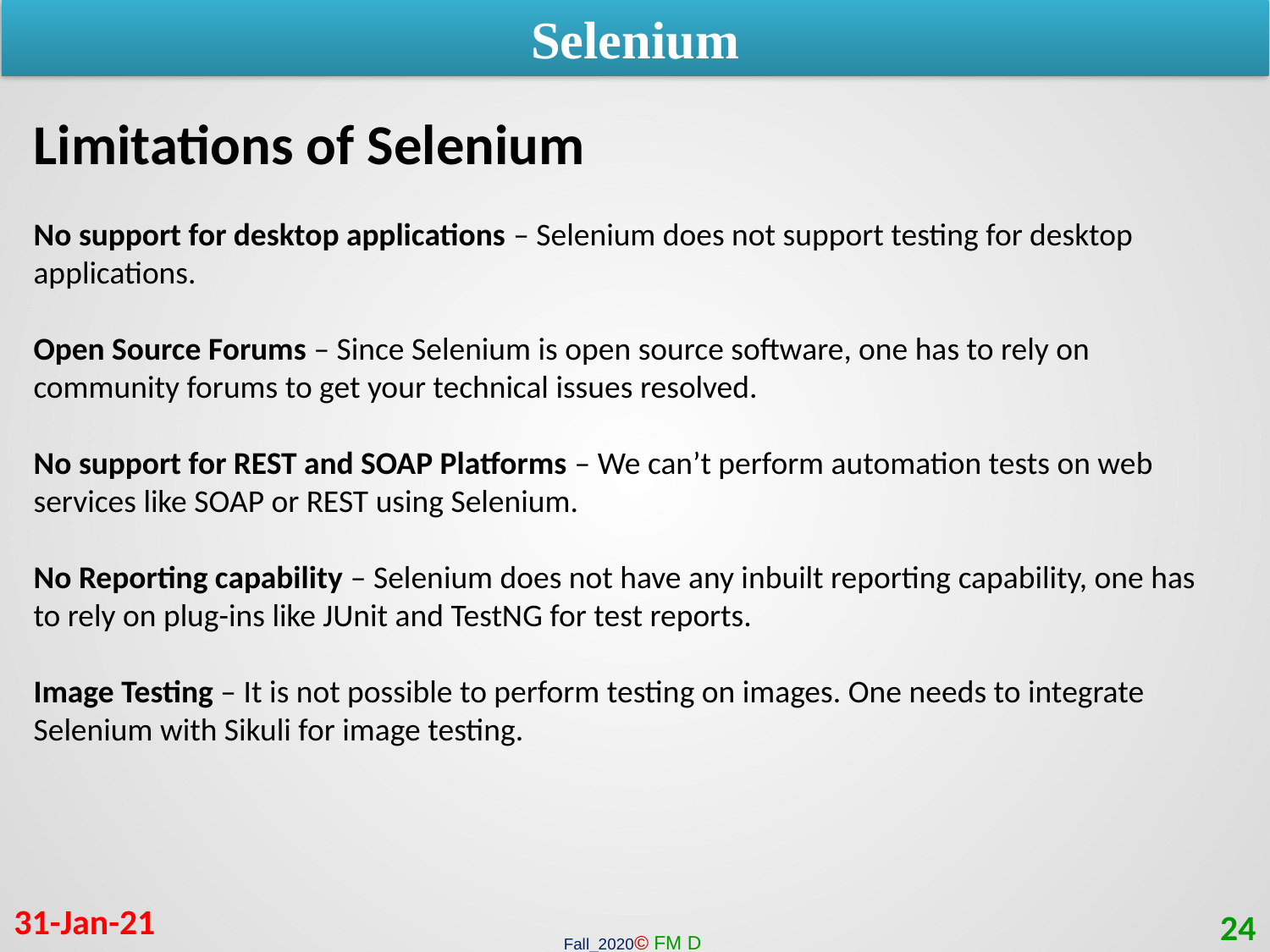

Selenium

Limitations of Selenium

No support for desktop applications – Selenium does not support testing for desktop applications.

Open Source Forums – Since Selenium is open source software, one has to rely on community forums to get your technical issues resolved.

No support for REST and SOAP Platforms – We can’t perform automation tests on web services like SOAP or REST using Selenium.

No Reporting capability – Selenium does not have any inbuilt reporting capability, one has to rely on plug-ins like JUnit and TestNG for test reports.

Image Testing – It is not possible to perform testing on images. One needs to integrate Selenium with Sikuli for image testing.

31-Jan-21
24